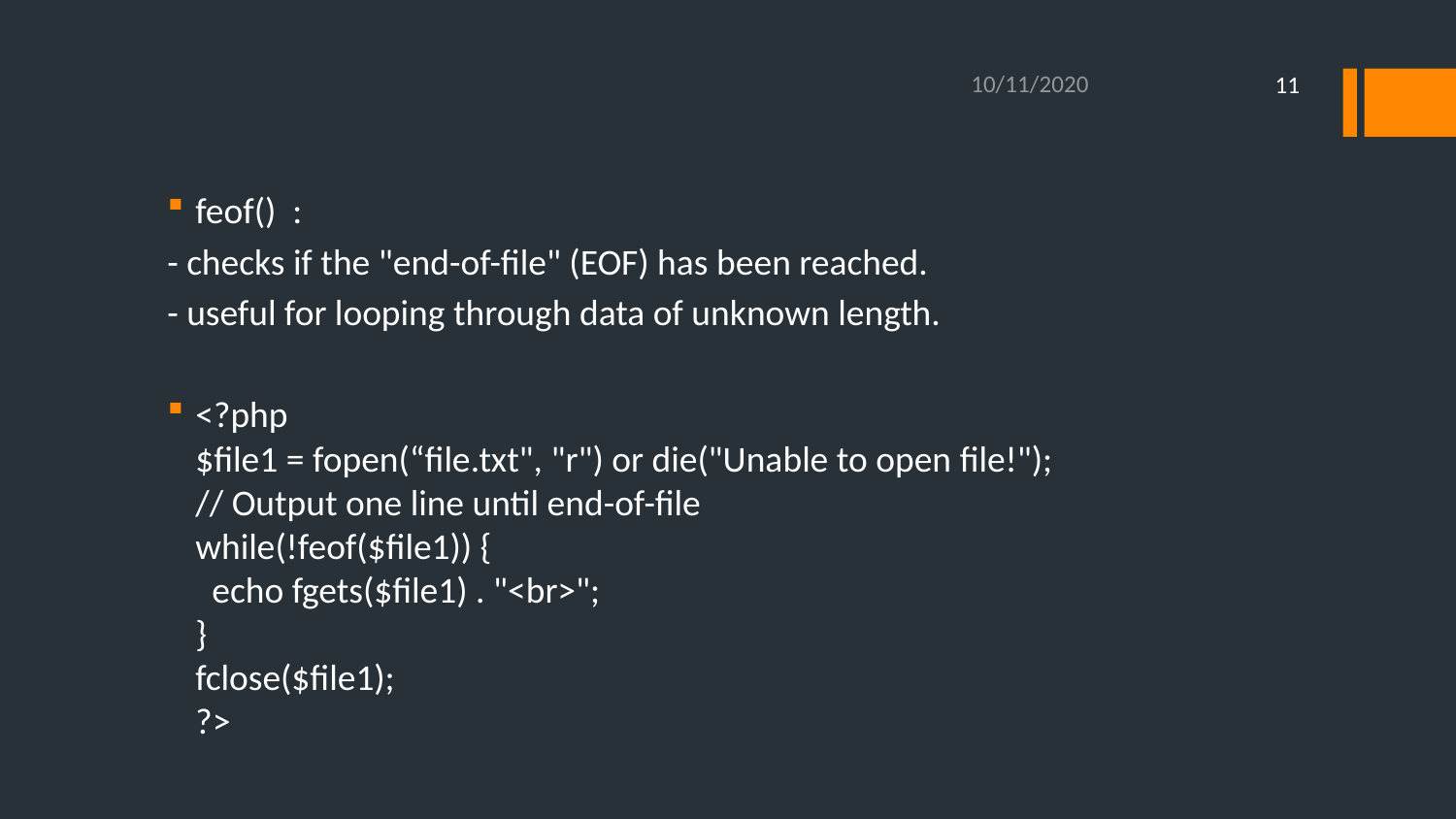

#
10/11/2020
11
feof()  :
	- checks if the "end-of-file" (EOF) has been reached.
	- useful for looping through data of unknown length.

<?php
$file1 = fopen(“file.txt", "r") or die("Unable to open file!");
// Output one line until end-of-file
while(!feof($file1)) {
  echo fgets($file1) . "<br>";
}
fclose($file1);
?>